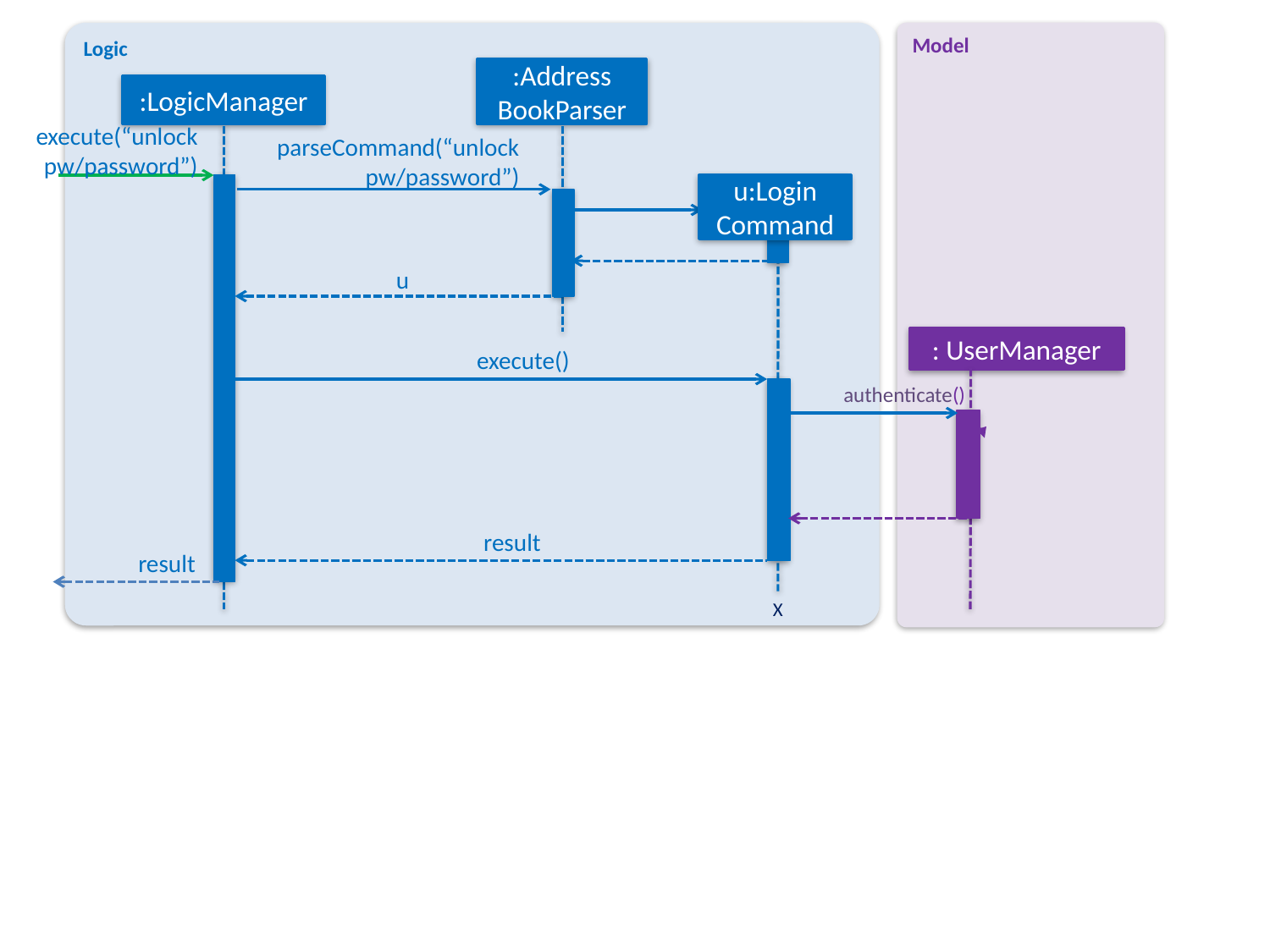

Model
Logic
:Address
BookParser
:LogicManager
execute(“unlock pw/password”)
parseCommand(“unlock pw/password”)

u:Login Command

u
: UserManager
execute()

authenticate()

result
result
X